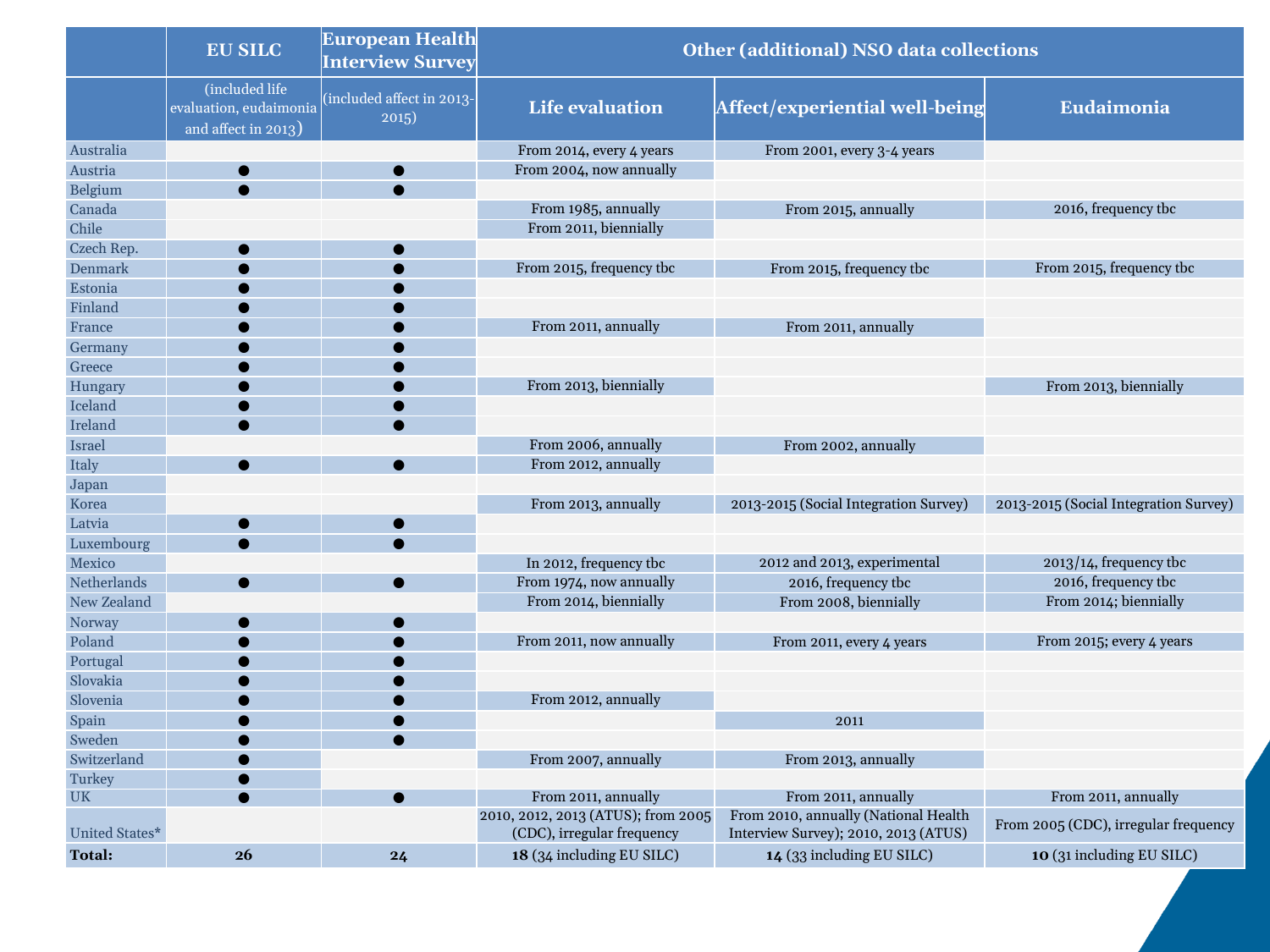

|  | EU SILC | European Health Interview Survey | Other (additional) NSO data collections |  |  |
| --- | --- | --- | --- | --- | --- |
|  | (included life evaluation, eudaimonia and affect in 2013) | (included affect in 2013-2015) | Life evaluation | Affect/experiential well-being | Eudaimonia |
| Australia |  |  | From 2014, every 4 years | From 2001, every 3-4 years |  |
| Austria | ● | ● | From 2004, now annually |  |  |
| Belgium | ● | ● |  |  |  |
| Canada |  |  | From 1985, annually | From 2015, annually | 2016, frequency tbc |
| Chile |  |  | From 2011, biennially |  |  |
| Czech Rep. | ● | ● |  |  |  |
| Denmark | ● | ● | From 2015, frequency tbc | From 2015, frequency tbc | From 2015, frequency tbc |
| Estonia | ● | ● |  |  |  |
| Finland | ● | ● |  |  |  |
| France | ● | ● | From 2011, annually | From 2011, annually |  |
| Germany | ● | ● |  |  |  |
| Greece | ● | ● |  |  |  |
| Hungary | ● | ● | From 2013, biennially |  | From 2013, biennially |
| Iceland | ● | ● |  |  |  |
| Ireland | ● | ● |  |  |  |
| Israel |  |  | From 2006, annually | From 2002, annually |  |
| Italy | ● | ● | From 2012, annually |  |  |
| Japan |  |  |  |  |  |
| Korea |  |  | From 2013, annually | 2013-2015 (Social Integration Survey) | 2013-2015 (Social Integration Survey) |
| Latvia | ● | ● |  |  |  |
| Luxembourg | ● | ● |  |  |  |
| Mexico |  |  | In 2012, frequency tbc | 2012 and 2013, experimental | 2013/14, frequency tbc |
| Netherlands | ● | ● | From 1974, now annually | 2016, frequency tbc | 2016, frequency tbc |
| New Zealand |  |  | From 2014, biennially | From 2008, biennially | From 2014; biennially |
| Norway | ● | ● |  |  |  |
| Poland | ● | ● | From 2011, now annually | From 2011, every 4 years | From 2015; every 4 years |
| Portugal | ● | ● |  |  |  |
| Slovakia | ● | ● |  |  |  |
| Slovenia | ● | ● | From 2012, annually |  |  |
| Spain | ● | ● |  | 2011 |  |
| Sweden | ● | ● |  |  |  |
| Switzerland | ● |  | From 2007, annually | From 2013, annually |  |
| Turkey | ● |  |  |  |  |
| UK | ● | ● | From 2011, annually | From 2011, annually | From 2011, annually |
| United States\* |  |  | 2010, 2012, 2013 (ATUS); from 2005 (CDC), irregular frequency | From 2010, annually (National Health Interview Survey); 2010, 2013 (ATUS) | From 2005 (CDC), irregular frequency |
| Total: | 26 | 24 | 18 (34 including EU SILC) | 14 (33 including EU SILC) | 10 (31 including EU SILC) |
# NSO data collections of subjective well-being